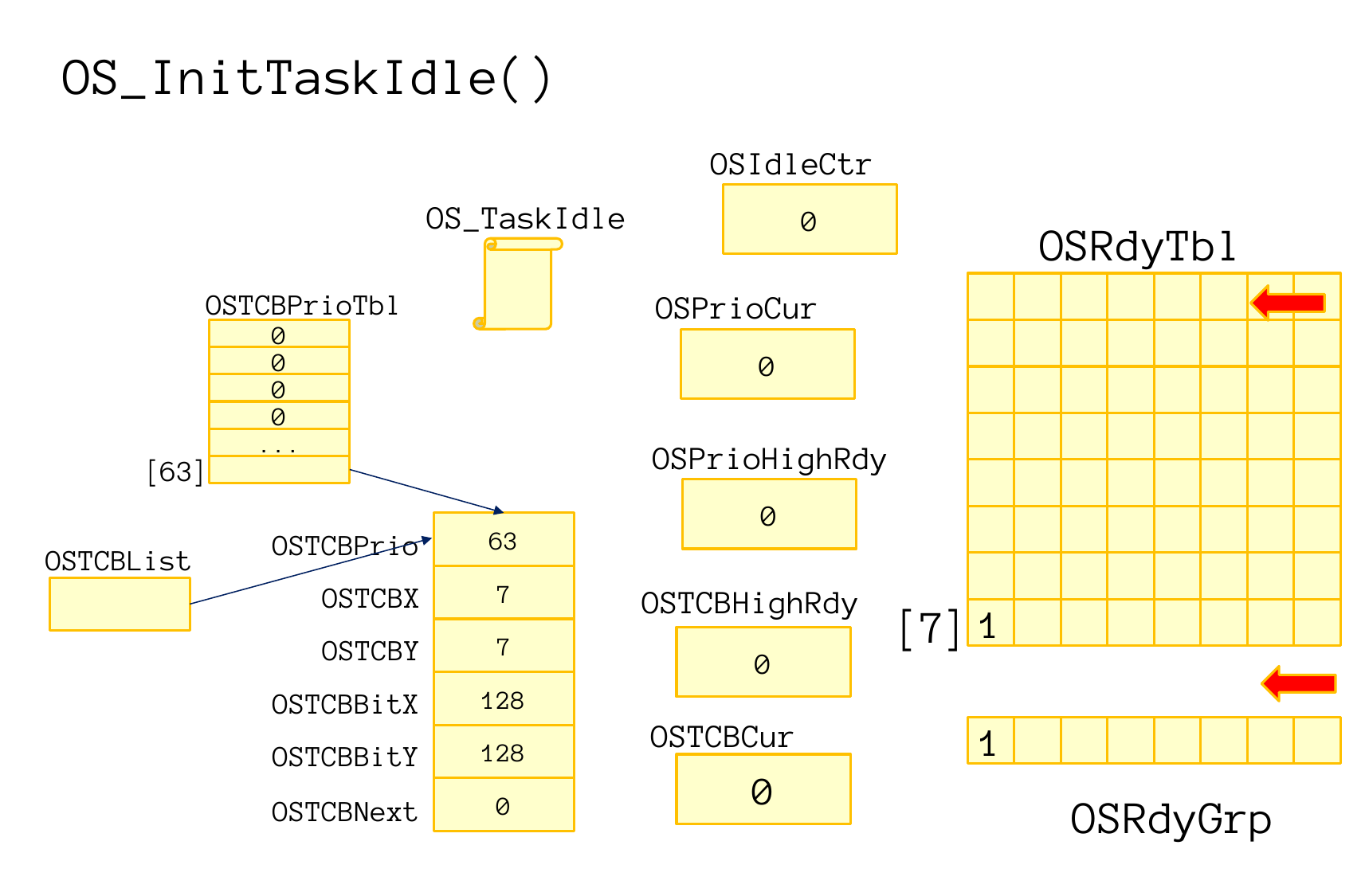

OS_InitTaskIdle()
OSIdleCtr
OS_TaskIdle
0
OSRdyTbl

OSPrioCur
OSTCBPrioTbl

0

0
0

0
0

OSPrioHighRdy
...
[63]

0

OSTCBPrio
63
OSTCBList

OSTCBX
OSTCBHighRdy
7
[7]

1

OSTCBY
7
0

OSTCBBitX
128
OSTCBCur

1

OSTCBBitY
128
0
OSRdyGrp
OSTCBNext
0